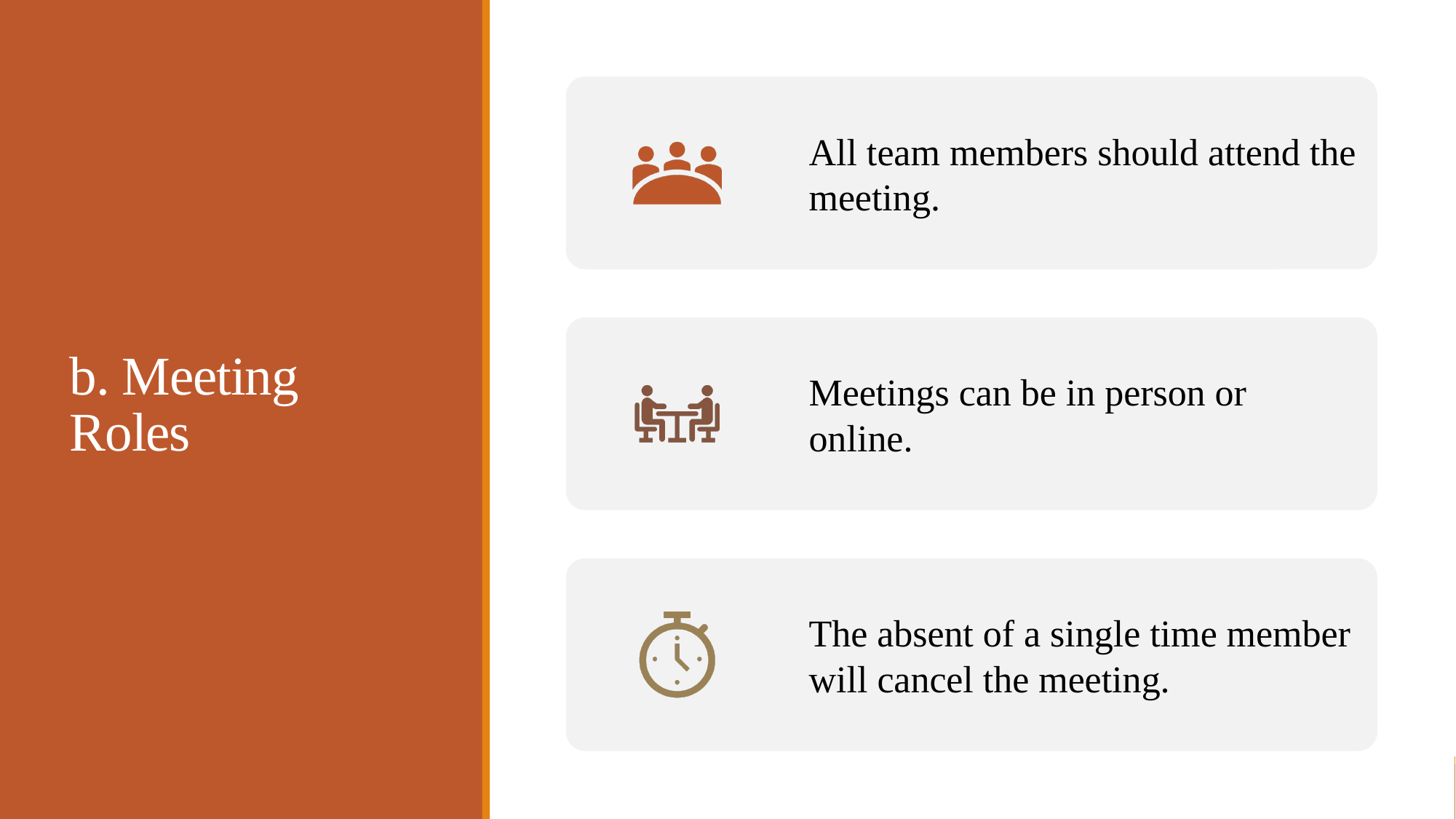

# b. Meeting Roles
All team members should attend the meeting.
Meetings can be in person or online.
The absent of a single time member will cancel the meeting.